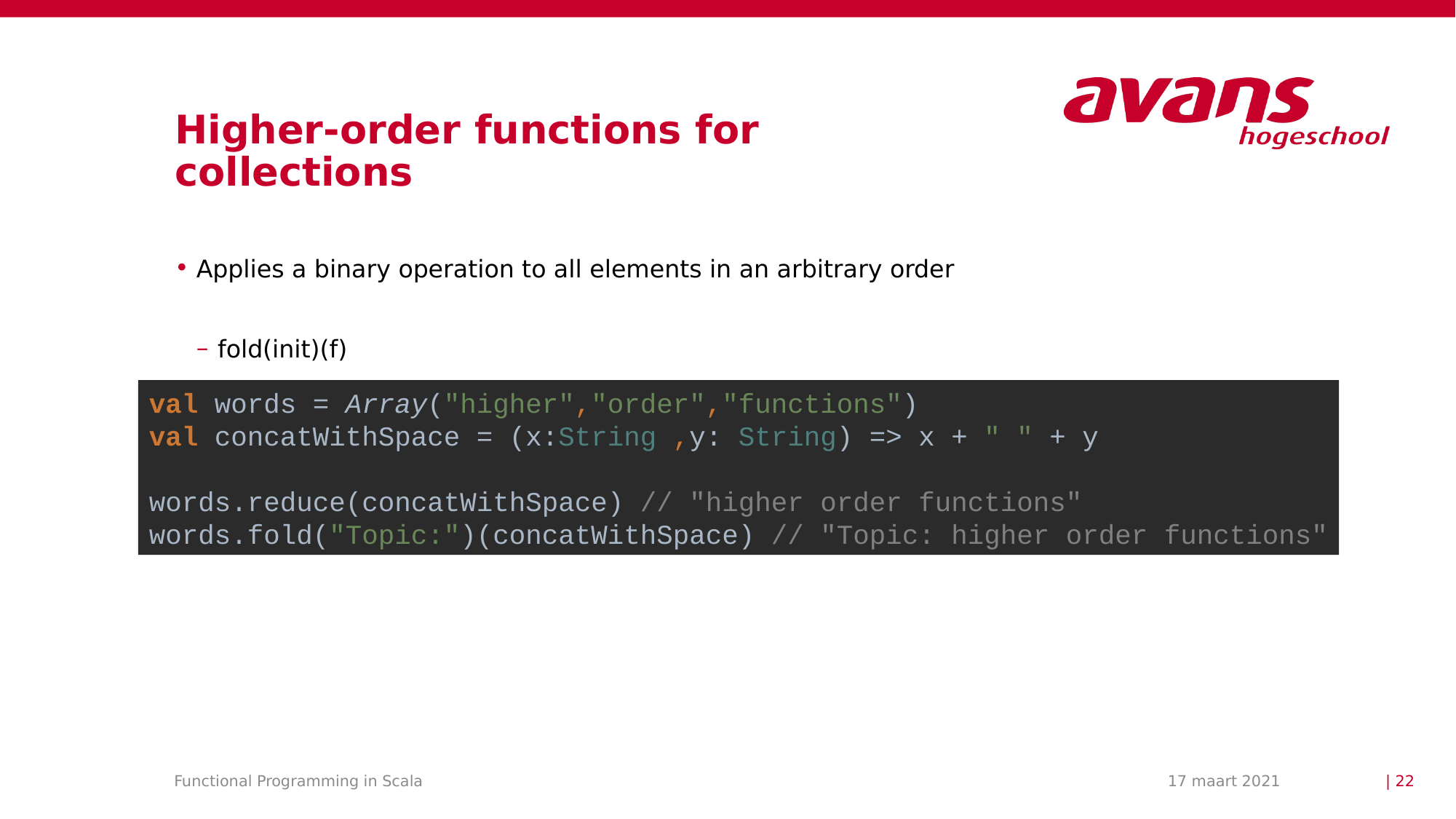

# Higher-order functions for collections
Applies a binary operation to all elements in an arbitrary order

fold(init)(f)

val words = Array("higher","order","functions")
val concatWithSpace = (x:String ,y: String) => x + " " + y
words.reduce(concatWithSpace) // "higher order functions"
words.fold("Topic:")(concatWithSpace) // "Topic: higher order functions"
17 maart 2021
| 22